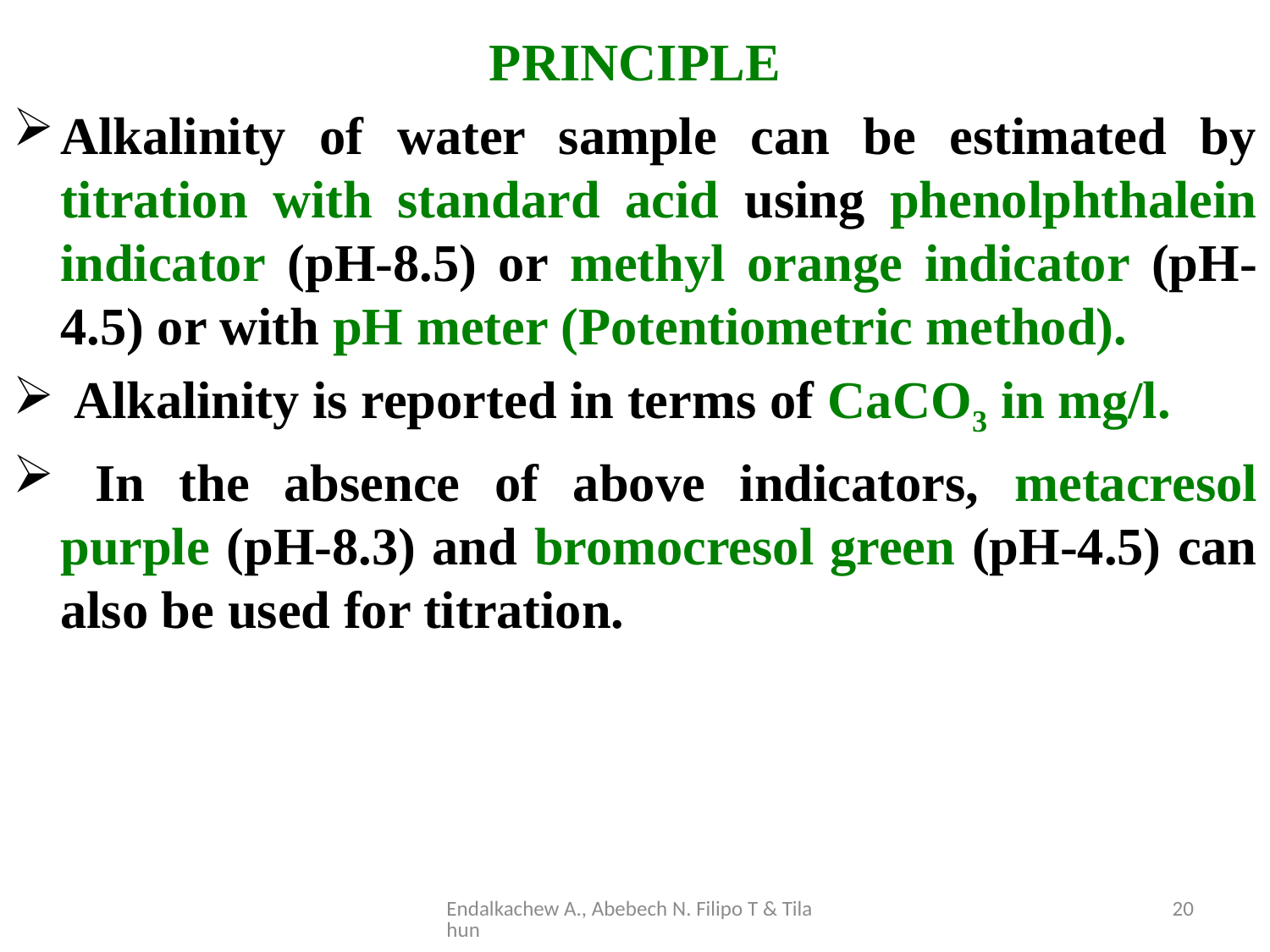

PRINCIPLE
Alkalinity of water sample can be estimated by titration with standard acid using phenolphthalein indicator (pH-8.5) or methyl orange indicator (pH-4.5) or with pH meter (Potentiometric method).
 Alkalinity is reported in terms of CaCO3 in mg/l.
 In the absence of above indicators, metacresol purple (pH-8.3) and bromocresol green (pH-4.5) can also be used for titration.

Endalkachew A., Abebech N. Filipo T & Tilahun
20